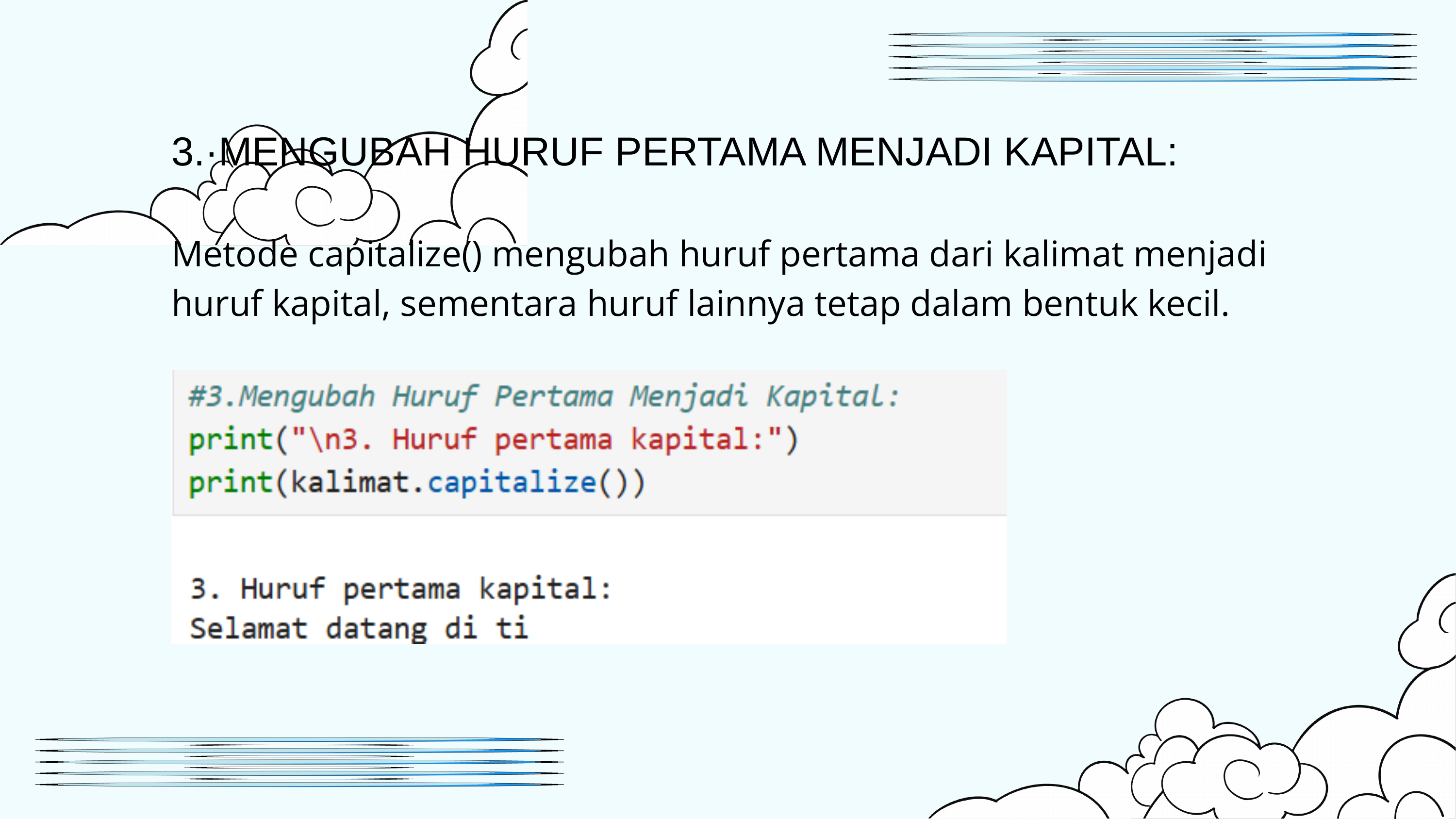

3.·MENGUBAH HURUF PERTAMA MENJADI KAPITAL:

Metode capitalize() mengubah huruf pertama dari kalimat menjadi huruf kapital, sementara huruf lainnya tetap dalam bentuk kecil.